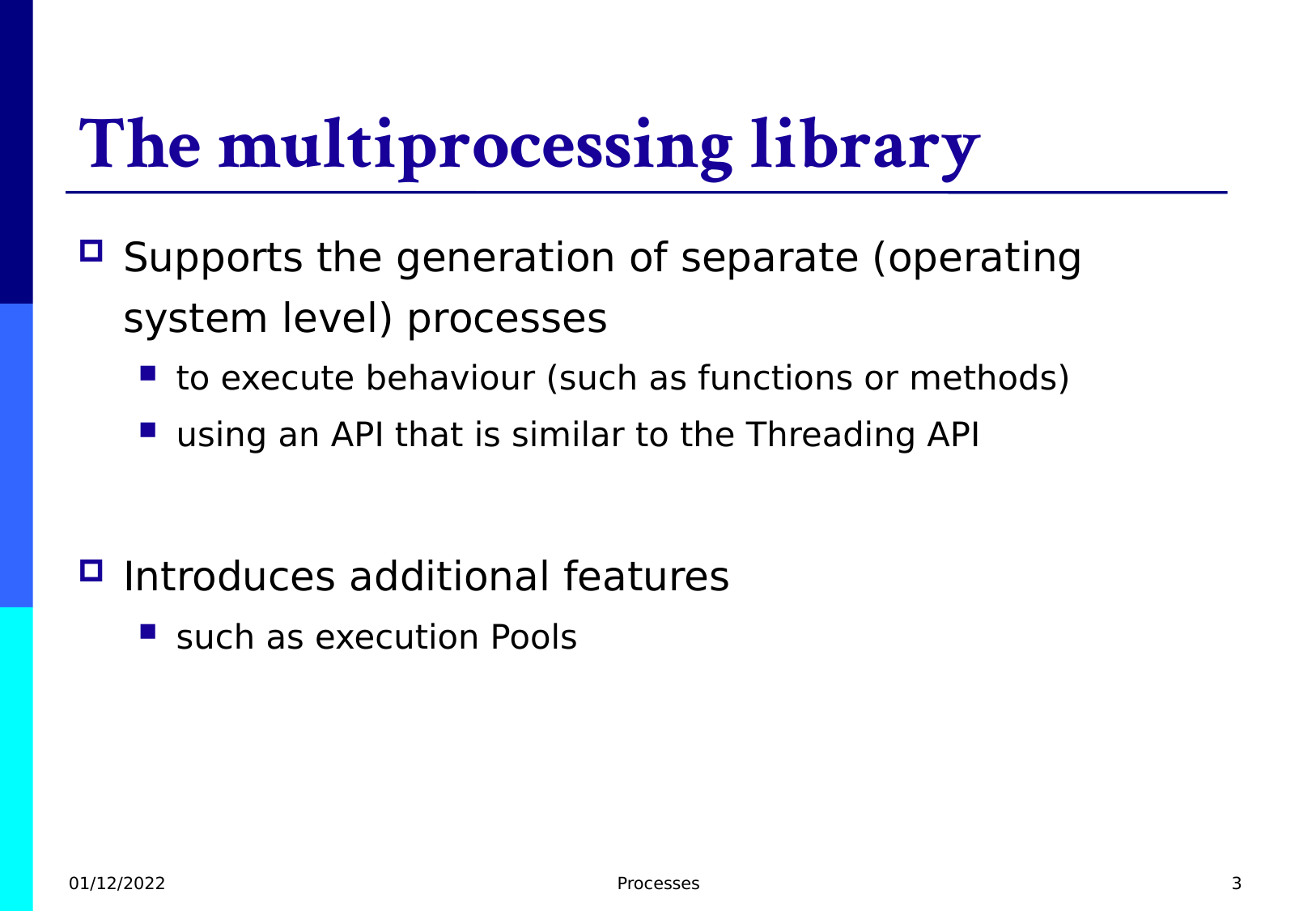

# The multiprocessing library
Supports the generation of separate (operating system level) processes
to execute behaviour (such as functions or methods)
using an API that is similar to the Threading API

Introduces additional features
such as execution Pools

01/12/2022
Processes
3